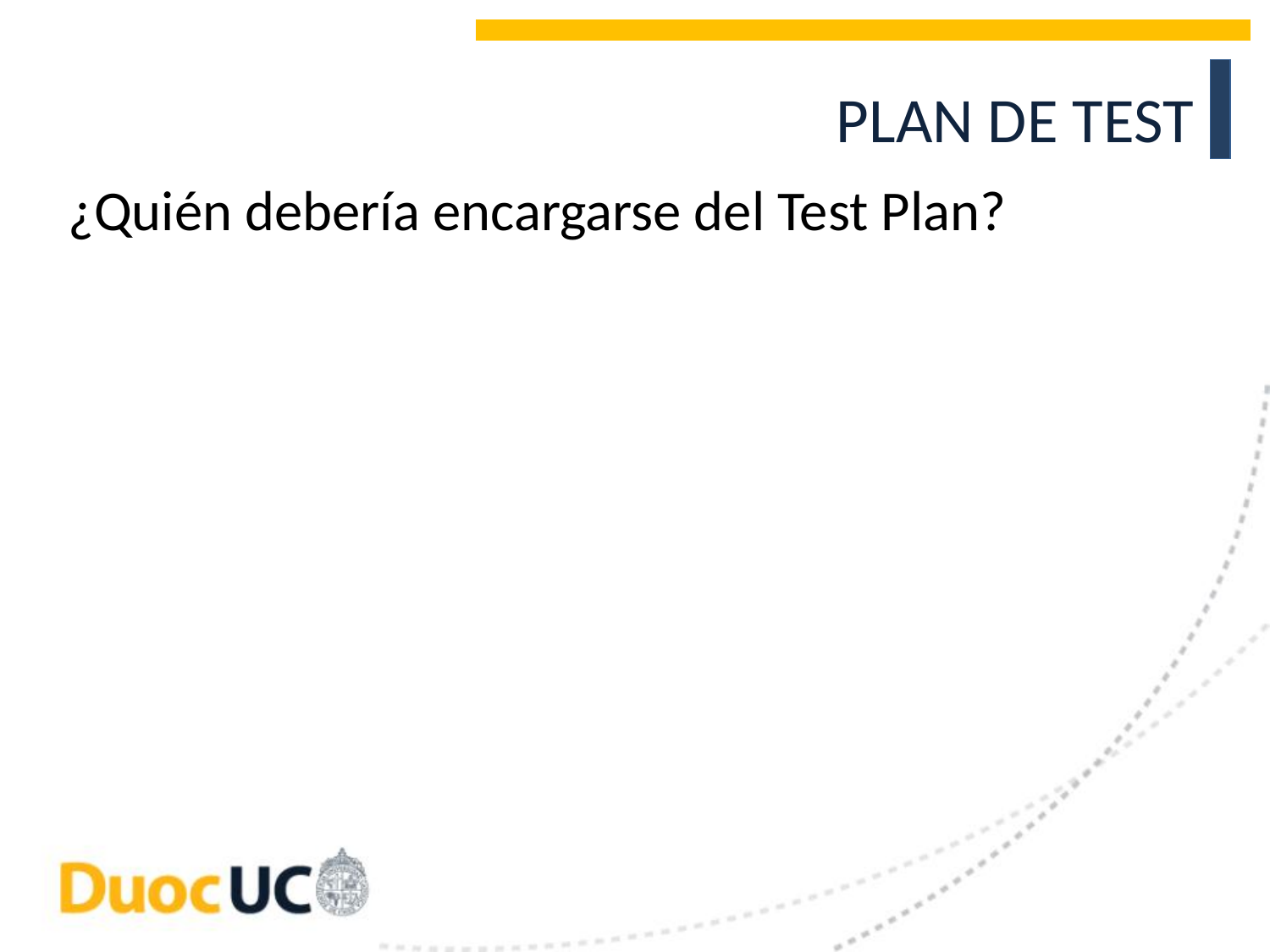

# PLAN DE TEST
¿Quién debería encargarse del Test Plan?